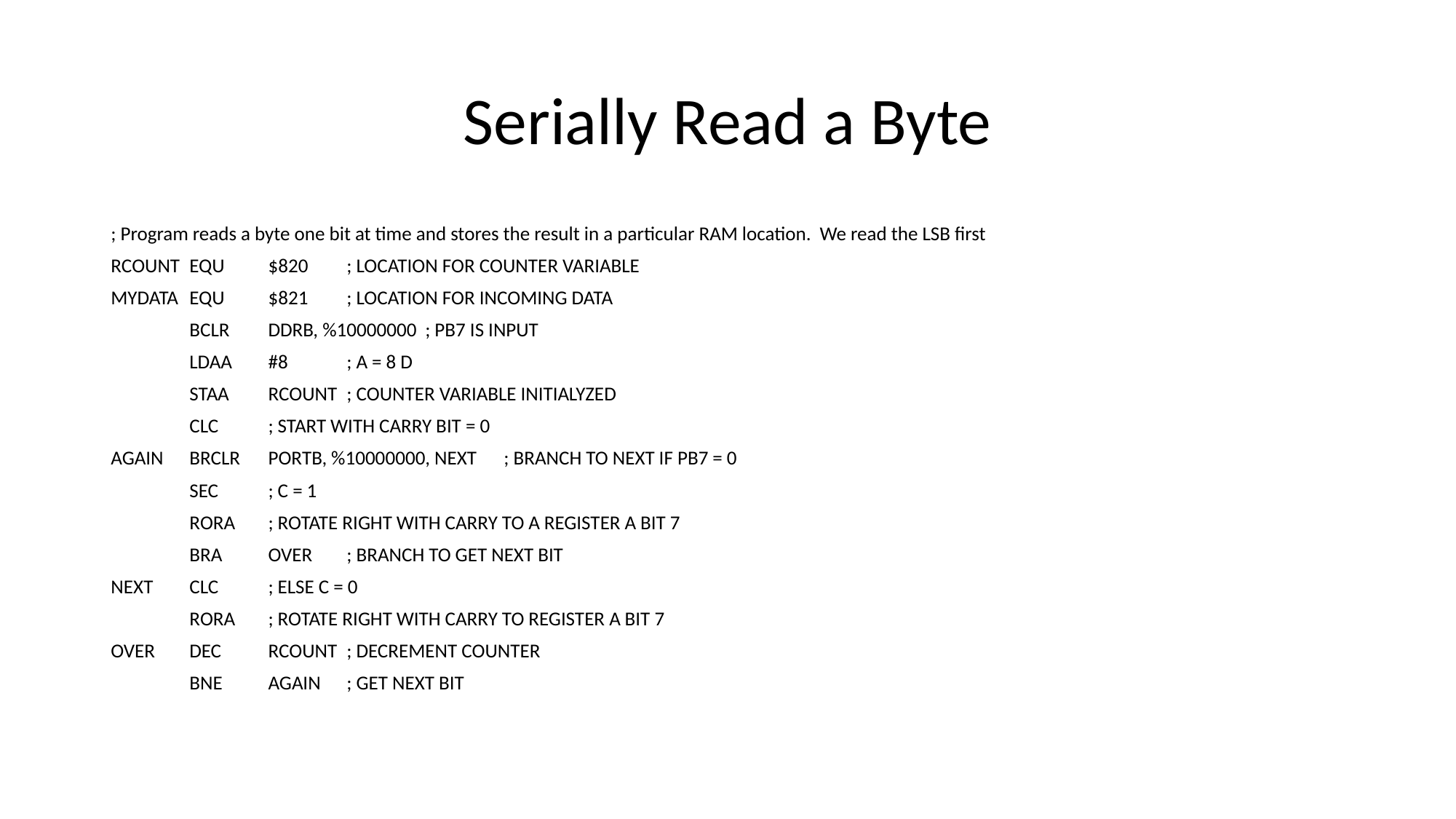

# Serially Read a Byte
; Program reads a byte one bit at time and stores the result in a particular RAM location.  We read the LSB first
RCOUNT	EQU	$820			; LOCATION FOR COUNTER VARIABLE
MYDATA	EQU	$821			; LOCATION FOR INCOMING DATA
	BCLR	DDRB, %10000000		; PB7 IS INPUT
	LDAA	#8			; A = 8 D
	STAA	RCOUNT			; COUNTER VARIABLE INITIALYZED
	CLC				; START WITH CARRY BIT = 0
AGAIN	BRCLR	PORTB, %10000000	, NEXT	; BRANCH TO NEXT IF PB7 = 0
	SEC				; C = 1
	RORA				; ROTATE RIGHT WITH CARRY TO A REGISTER A BIT 7
	BRA	OVER			; BRANCH TO GET NEXT BIT
NEXT	CLC				; ELSE C = 0
	RORA				; ROTATE RIGHT WITH CARRY TO REGISTER A BIT 7
OVER	DEC	RCOUNT 			; DECREMENT COUNTER
	BNE	AGAIN			; GET NEXT BIT